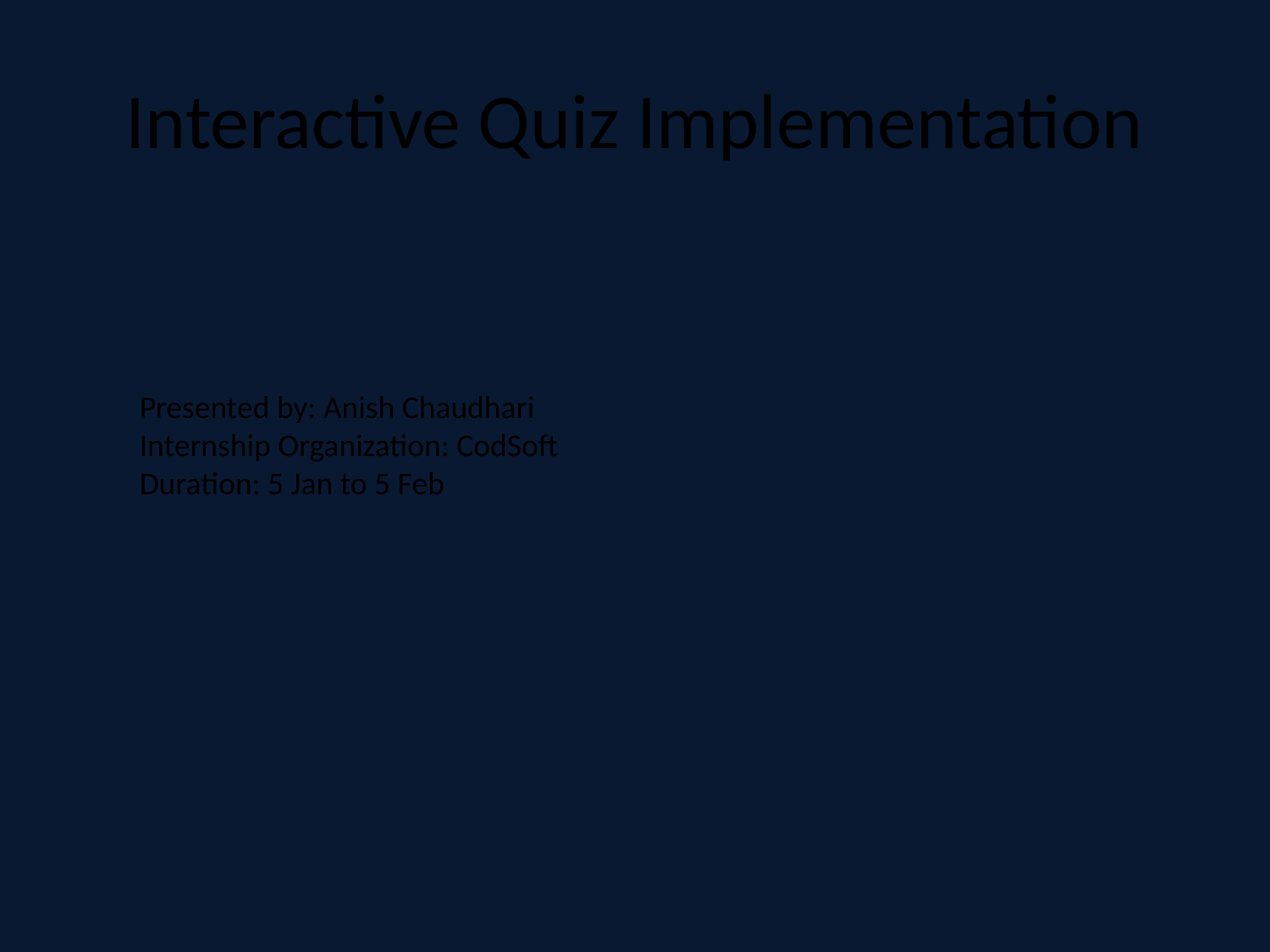

# Interactive Quiz Implementation
Presented by: Anish Chaudhari
Internship Organization: CodSoft
Duration: 5 Jan to 5 Feb